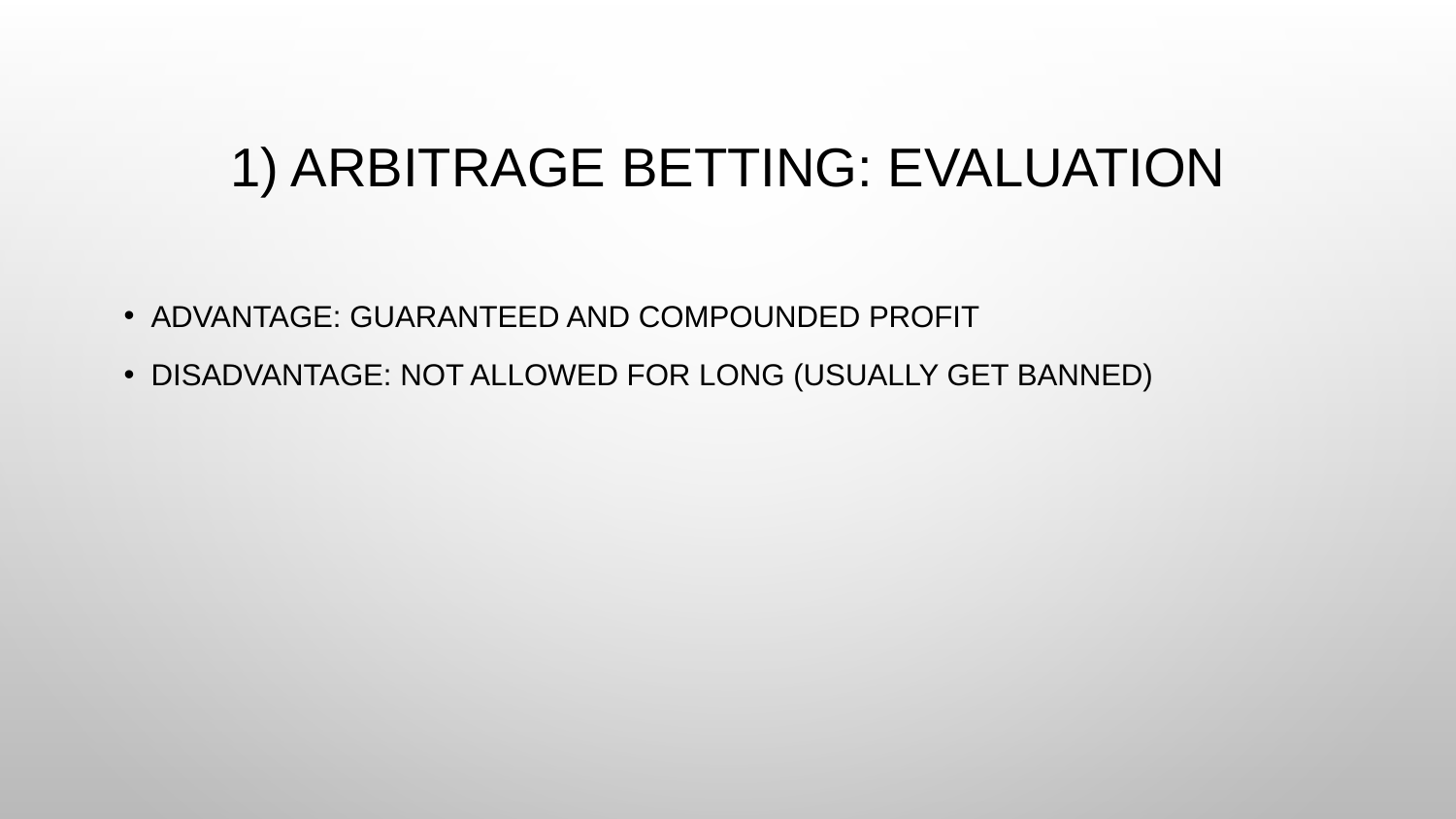

# 1) Arbitrage betting: evaluation
Advantage: guaranteed and compounded profit
Disadvantage: not allowed for long (usually get banned)